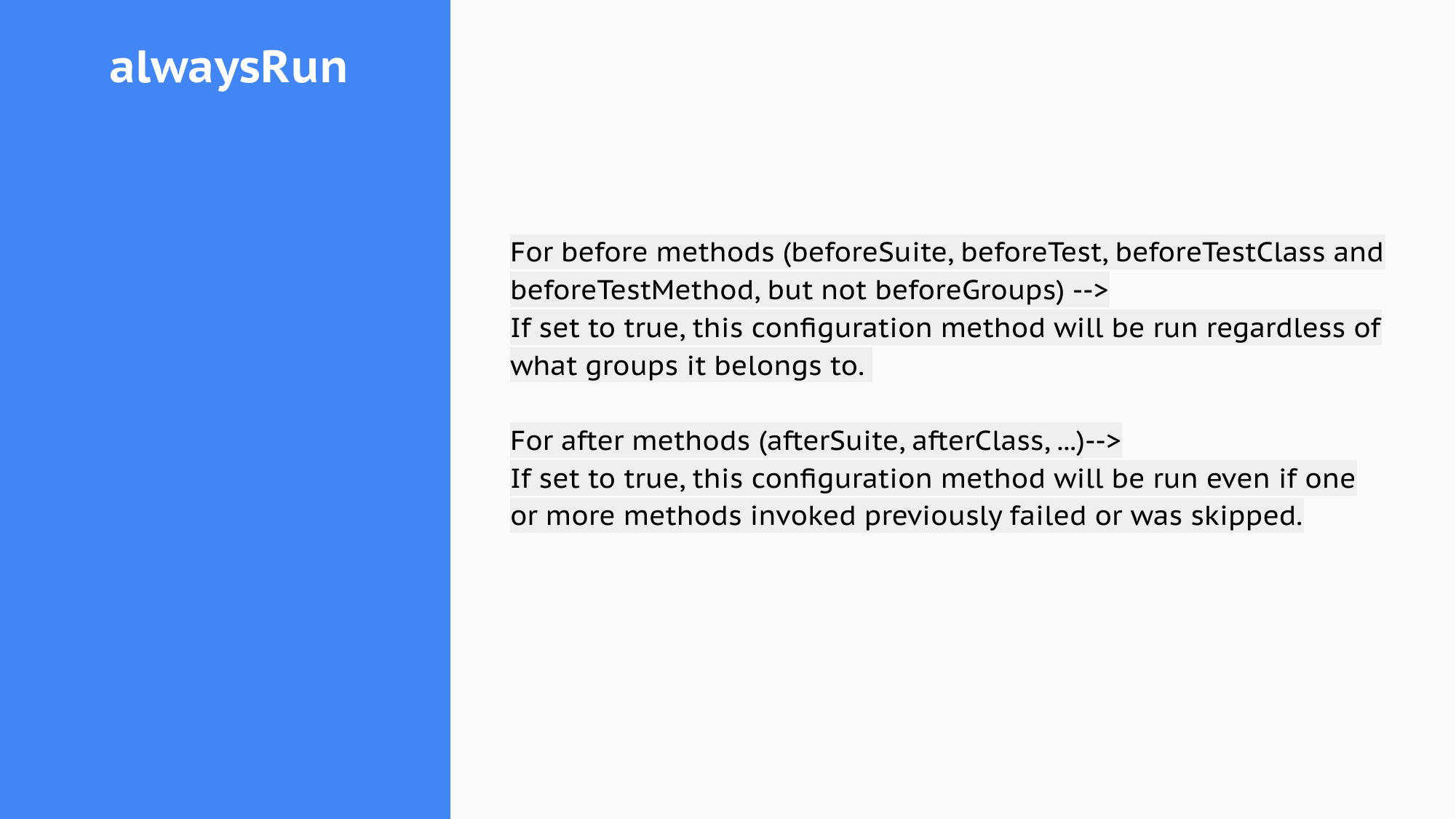

# alwaysRun
For before methods (beforeSuite, beforeTest, beforeTestClass and beforeTestMethod, but not beforeGroups) -->
If set to true, this configuration method will be run regardless of what groups it belongs to.

For after methods (afterSuite, afterClass, ...)-->
If set to true, this configuration method will be run even if one or more methods invoked previously failed or was skipped.